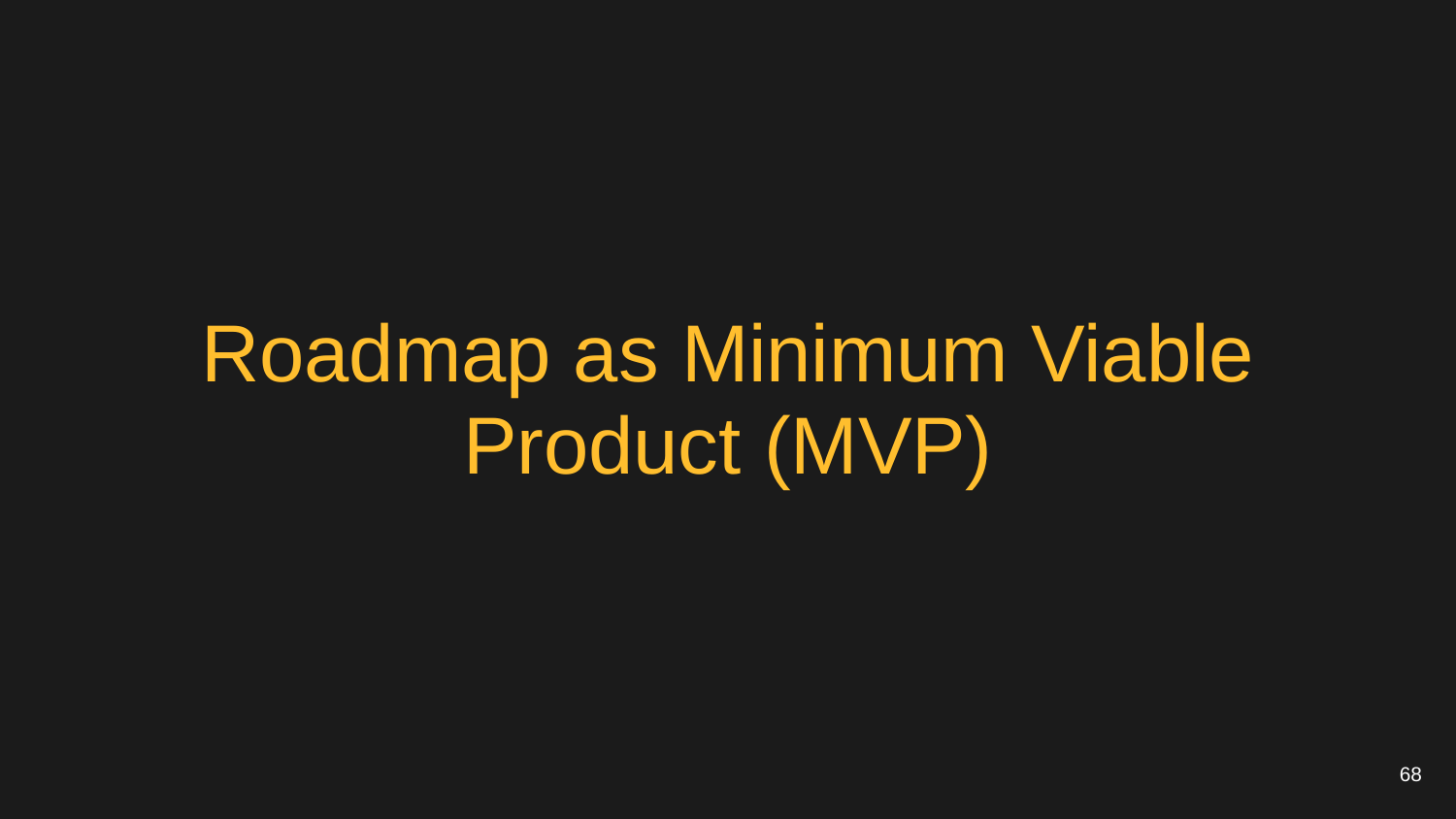

# Roadmap as Minimum Viable Product (MVP)
68